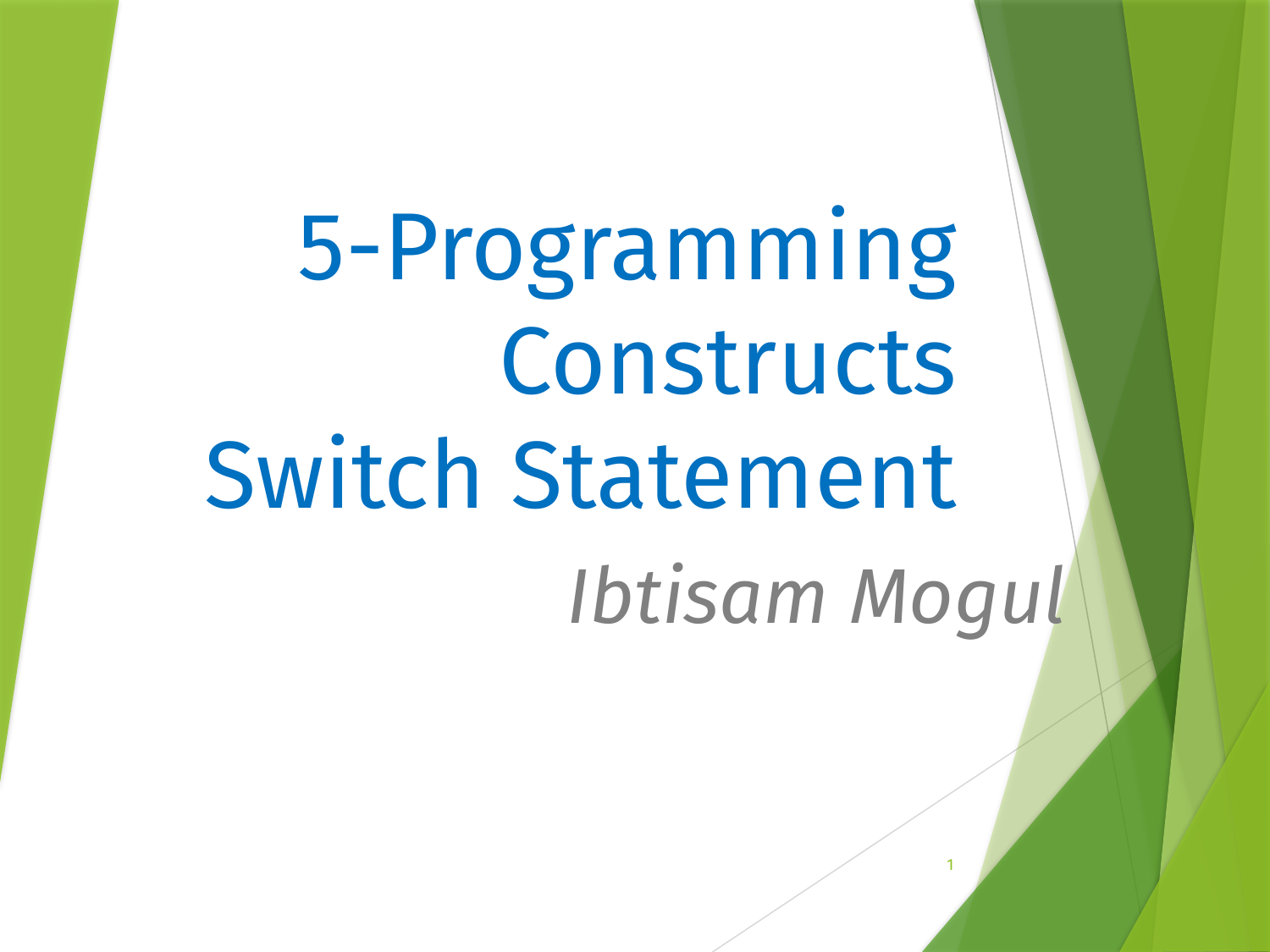

# 5-Programming Constructs Switch Statement
Ibtisam Mogul
1